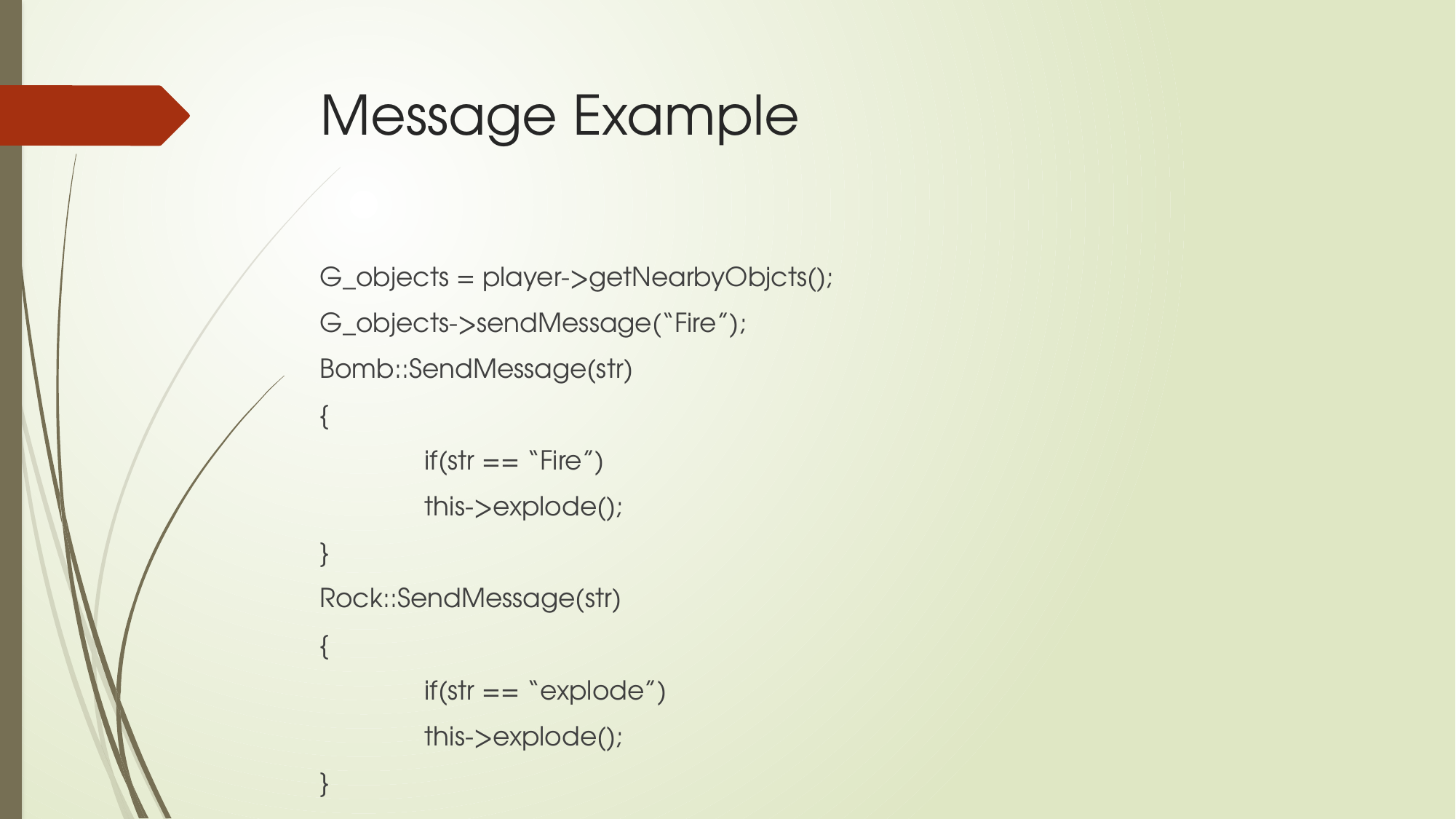

# Message Example
G_objects = player->getNearbyObjcts();
G_objects->sendMessage(“Fire”);
Bomb::SendMessage(str)
{
	if(str == “Fire”)
		this->explode();
}
Rock::SendMessage(str)
{
	if(str == “explode”)
		this->explode();
}